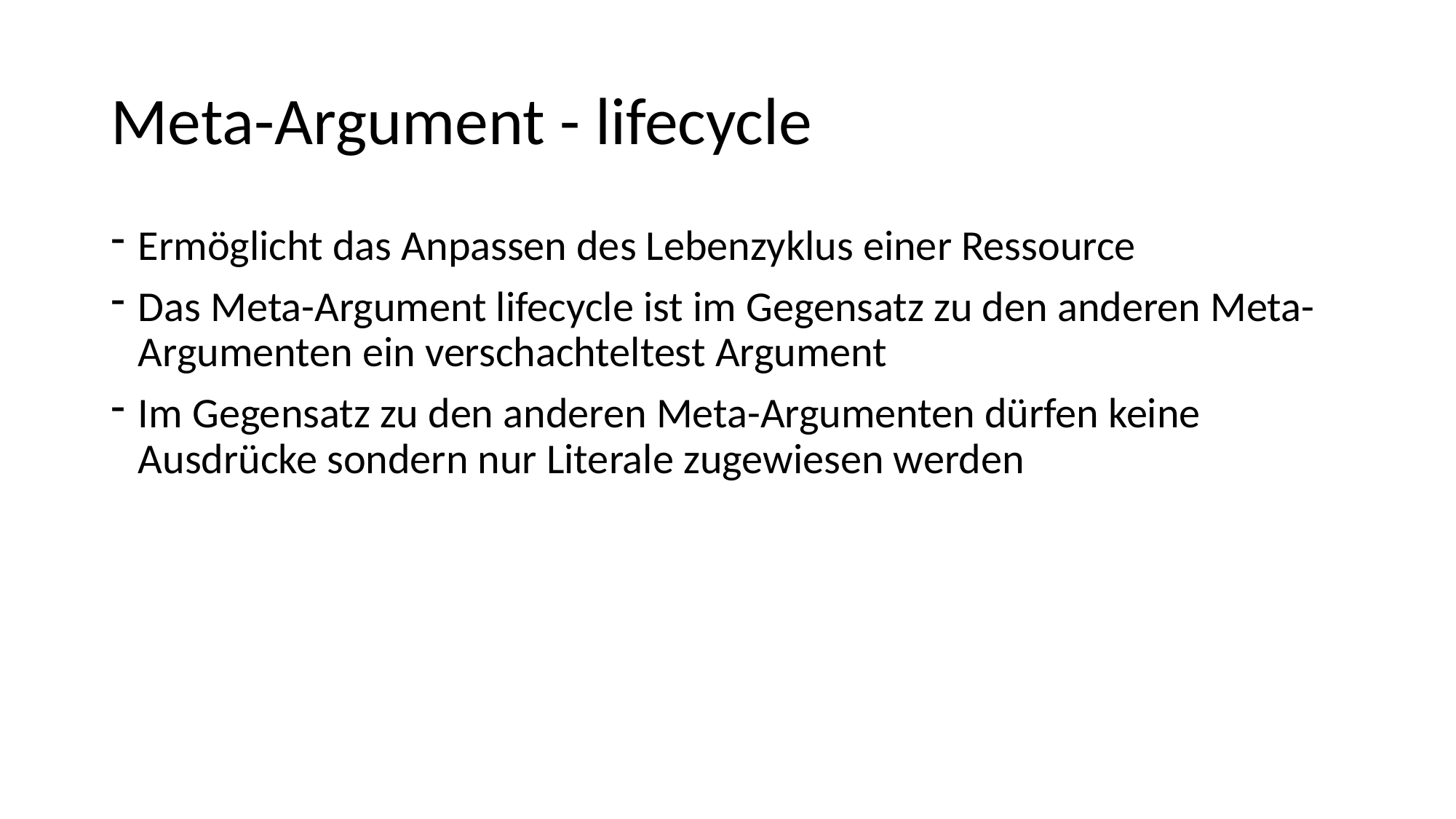

# Meta-Argument - lifecycle
Ermöglicht das Anpassen des Lebenzyklus einer Ressource
Das Meta-Argument lifecycle ist im Gegensatz zu den anderen Meta-Argumenten ein verschachteltest Argument
Im Gegensatz zu den anderen Meta-Argumenten dürfen keine Ausdrücke sondern nur Literale zugewiesen werden